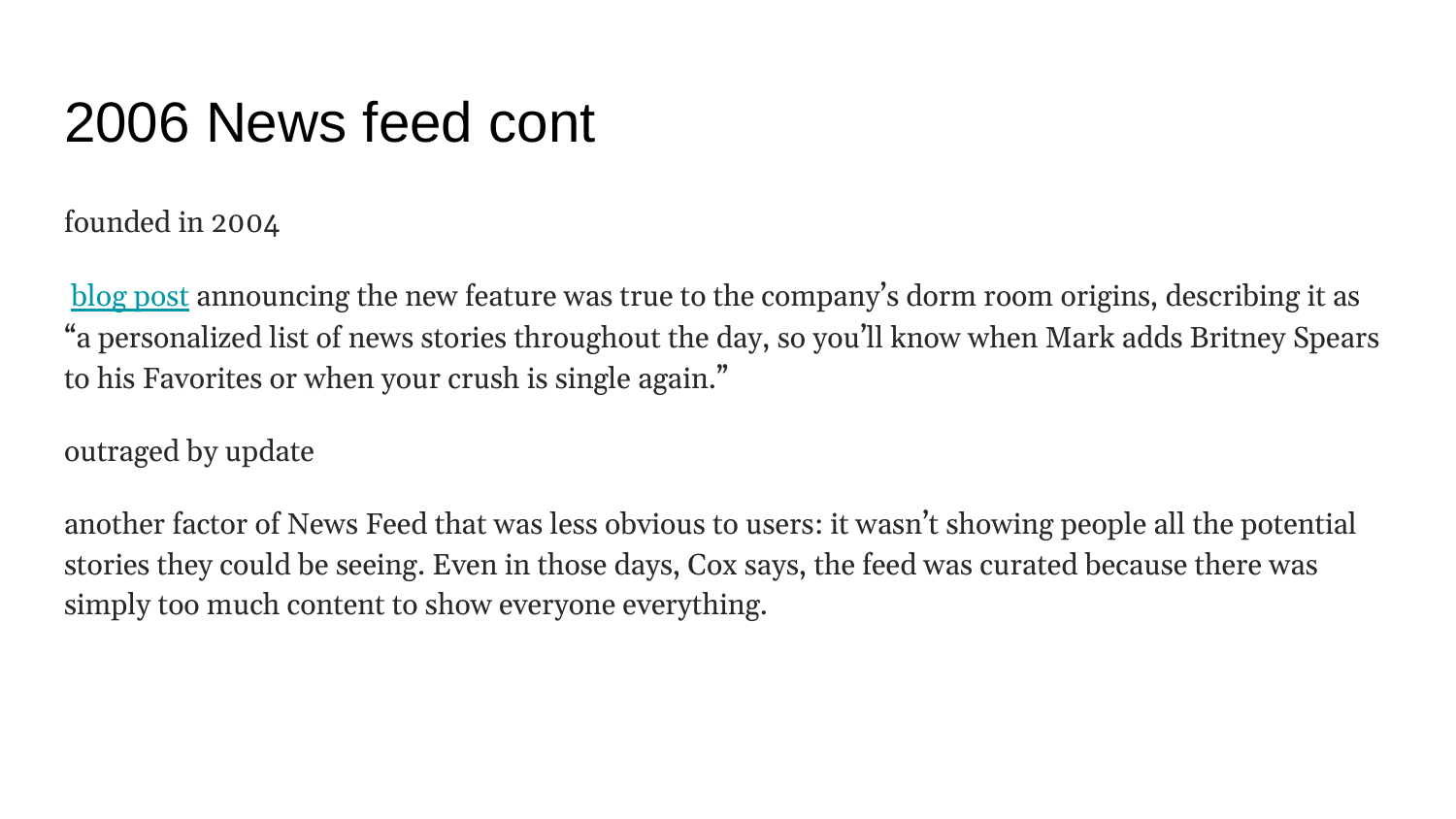

# 2006 News feed cont
founded in 2004
 blog post announcing the new feature was true to the company’s dorm room origins, describing it as “a personalized list of news stories throughout the day, so you’ll know when Mark adds Britney Spears to his Favorites or when your crush is single again.”
outraged by update
another factor of News Feed that was less obvious to users: it wasn’t showing people all the potential stories they could be seeing. Even in those days, Cox says, the feed was curated because there was simply too much content to show everyone everything.